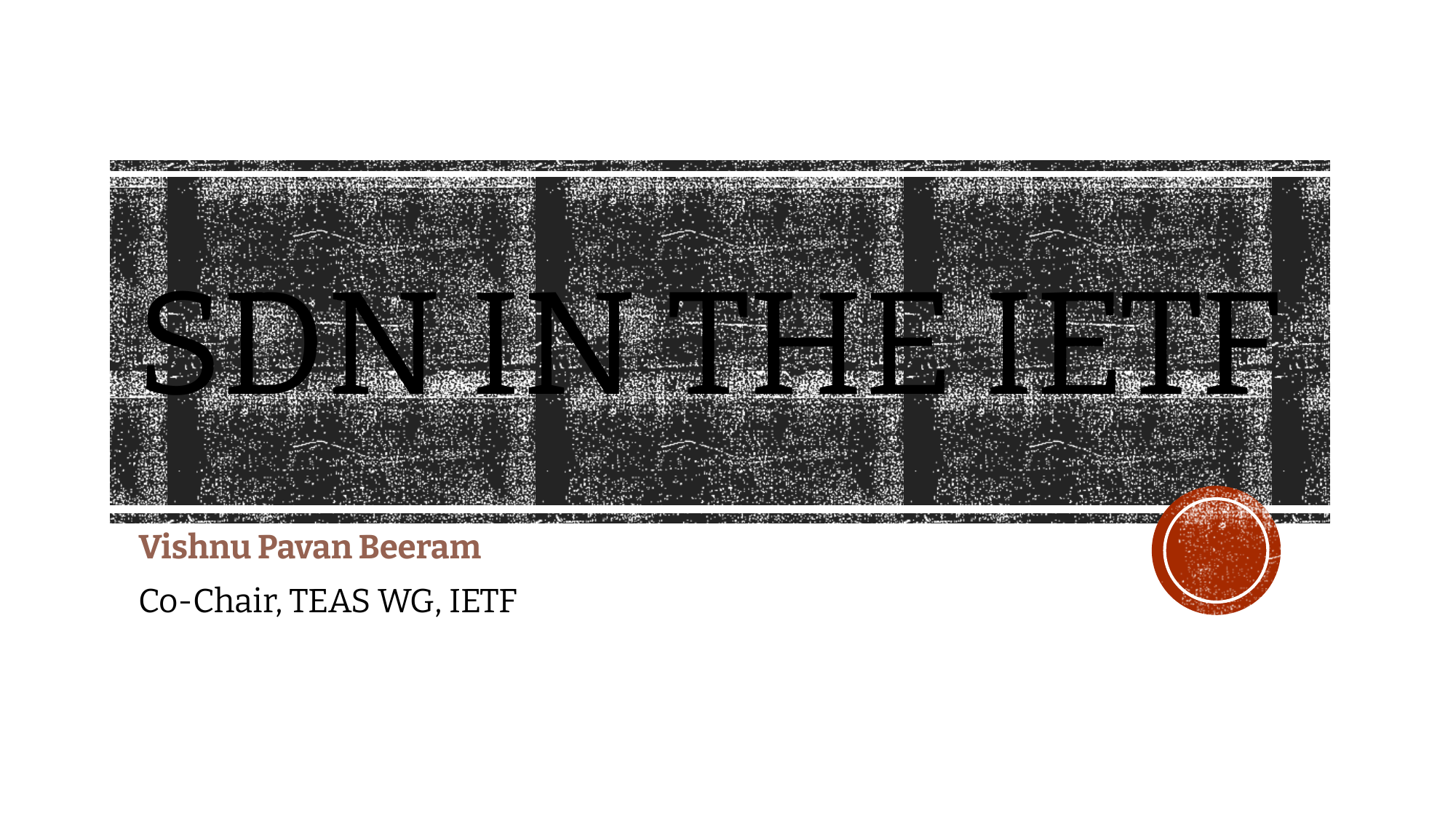

# SDN IN the IETF
Vishnu Pavan Beeram
Co-Chair, TEAS WG, IETF